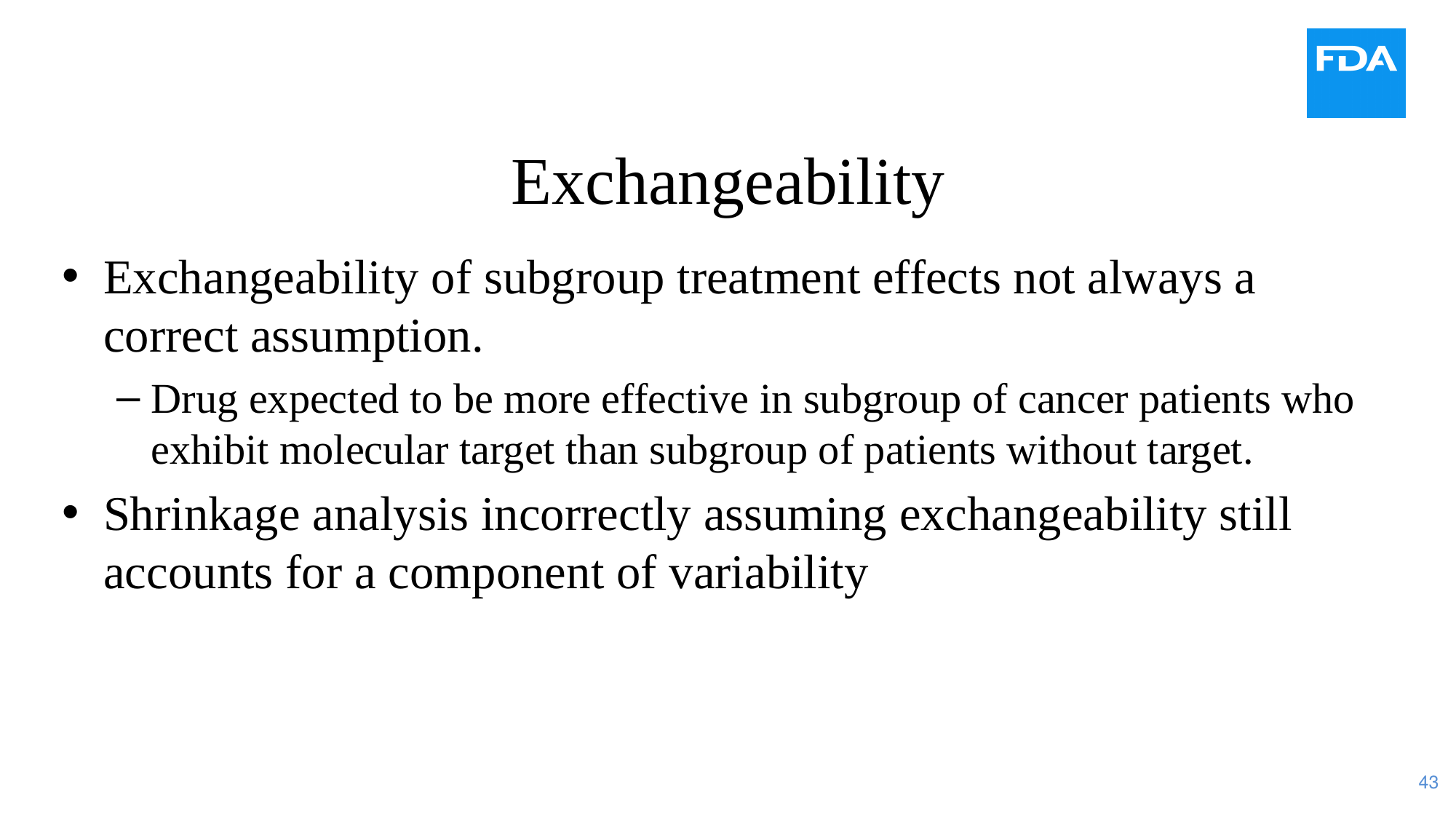

# Exchangeability
Exchangeability of subgroup treatment effects not always a correct assumption.
Drug expected to be more effective in subgroup of cancer patients who exhibit molecular target than subgroup of patients without target.
Shrinkage analysis incorrectly assuming exchangeability still accounts for a component of variability